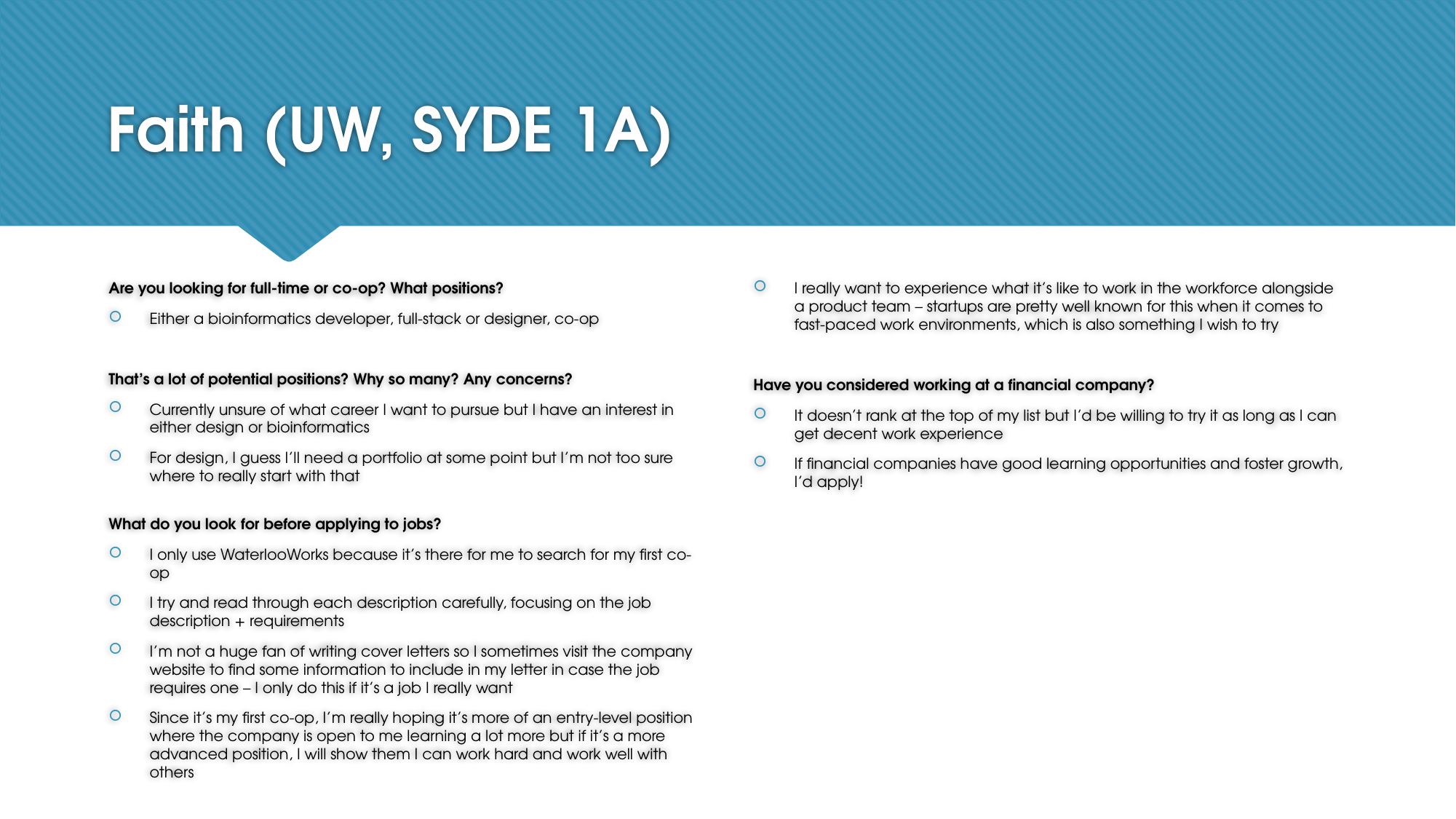

# Faith (UW, SYDE 1A)
Are you looking for full-time or co-op? What positions?
Either a bioinformatics developer, full-stack or designer, co-op

That’s a lot of potential positions? Why so many? Any concerns?
Currently unsure of what career I want to pursue but I have an interest in either design or bioinformatics
For design, I guess I’ll need a portfolio at some point but I’m not too sure where to really start with that
What do you look for before applying to jobs?
I only use WaterlooWorks because it’s there for me to search for my first co-op
I try and read through each description carefully, focusing on the job description + requirements
I’m not a huge fan of writing cover letters so I sometimes visit the company website to find some information to include in my letter in case the job requires one – I only do this if it’s a job I really want
Since it’s my first co-op, I’m really hoping it’s more of an entry-level position where the company is open to me learning a lot more but if it’s a more advanced position, I will show them I can work hard and work well with others
I really want to experience what it’s like to work in the workforce alongside a product team – startups are pretty well known for this when it comes to fast-paced work environments, which is also something I wish to try

Have you considered working at a financial company?
It doesn’t rank at the top of my list but I’d be willing to try it as long as I can get decent work experience
If financial companies have good learning opportunities and foster growth, I’d apply!